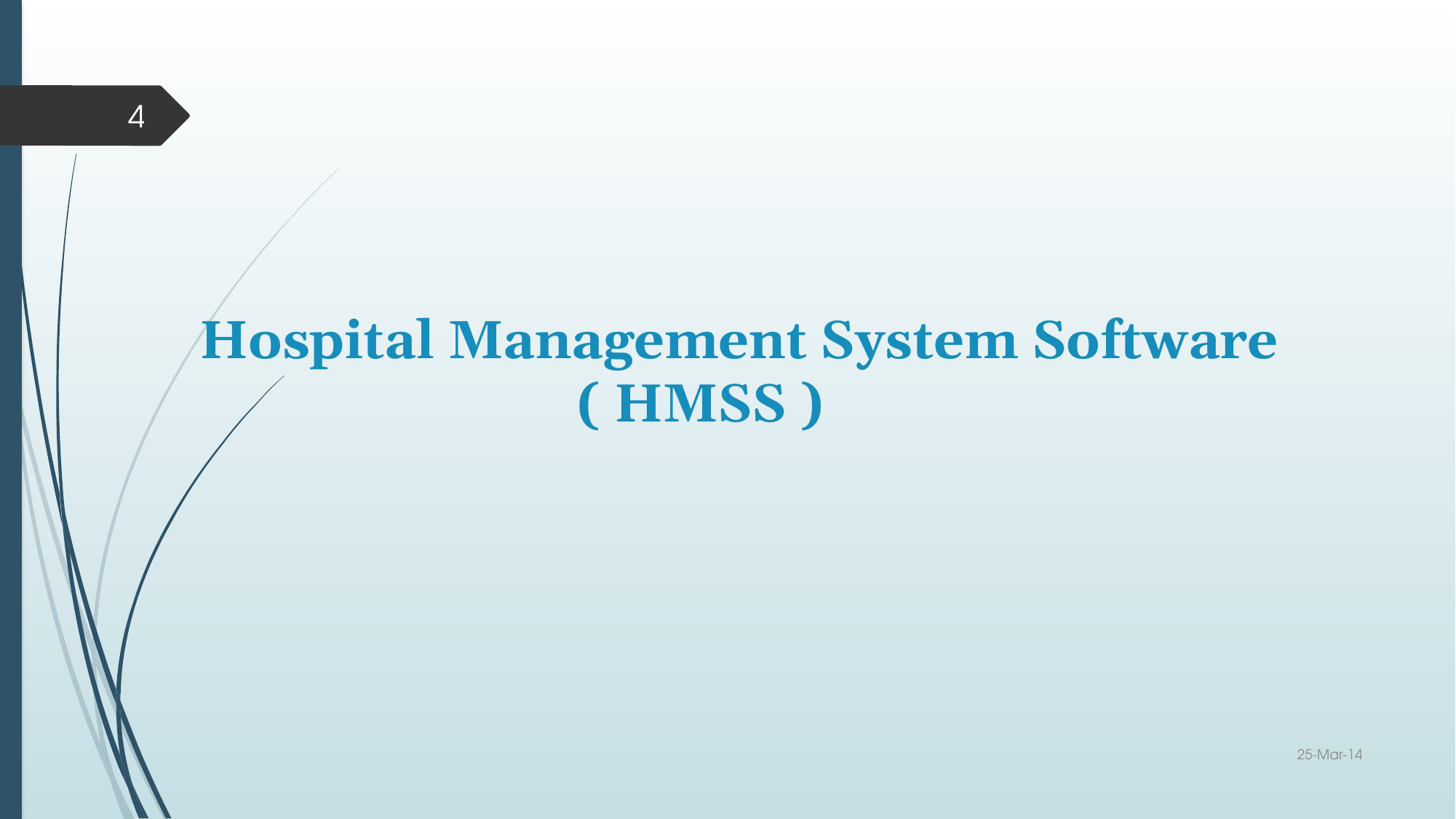

4
# Hospital Management System Software ( HMSS )
25-Mar-14